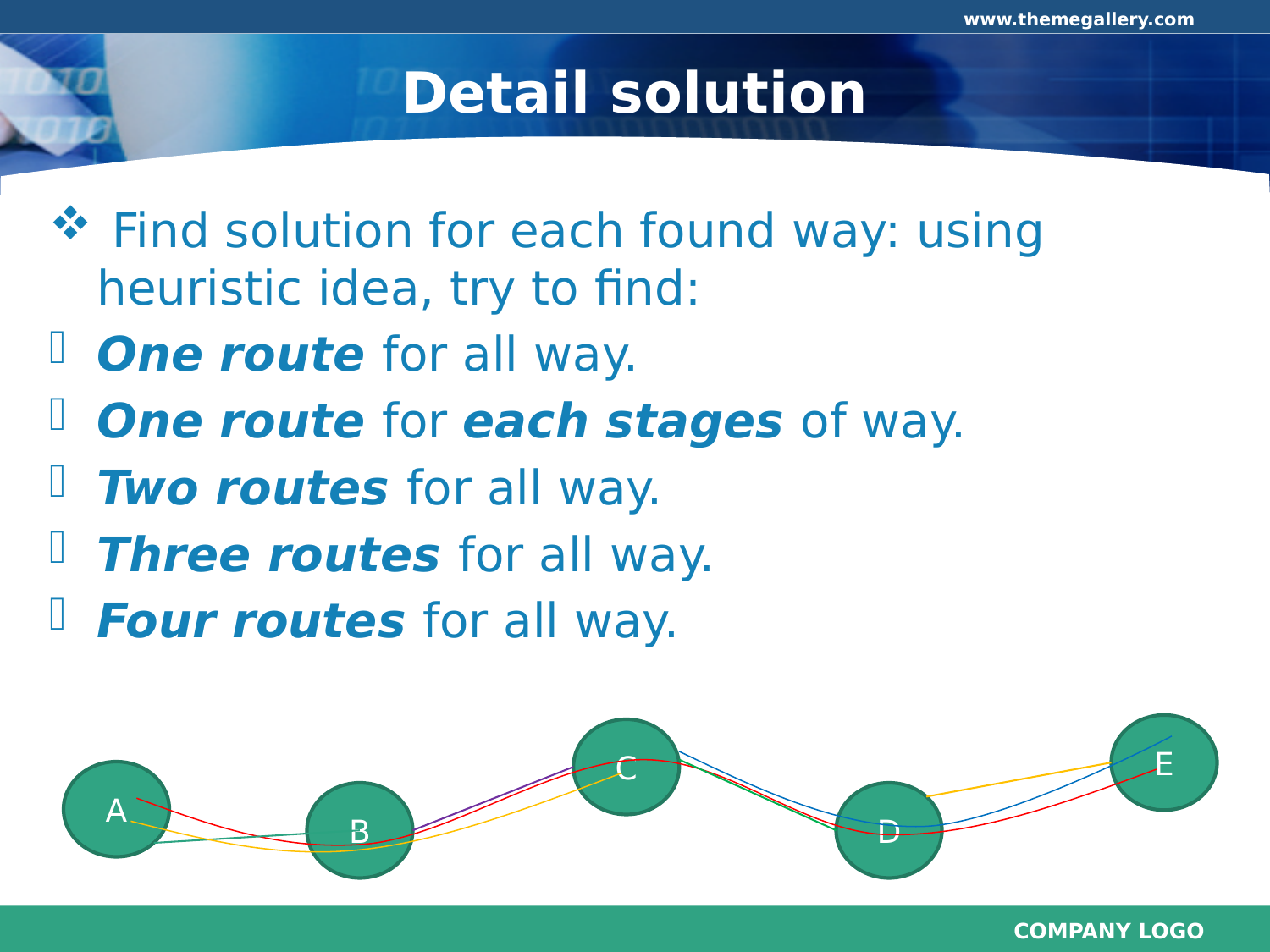

# Detail solution
 Find solution for each found way: using heuristic idea, try to find:
One route for all way.
One route for each stages of way.
Two routes for all way.
Three routes for all way.
Four routes for all way.
E
C

A

B
D